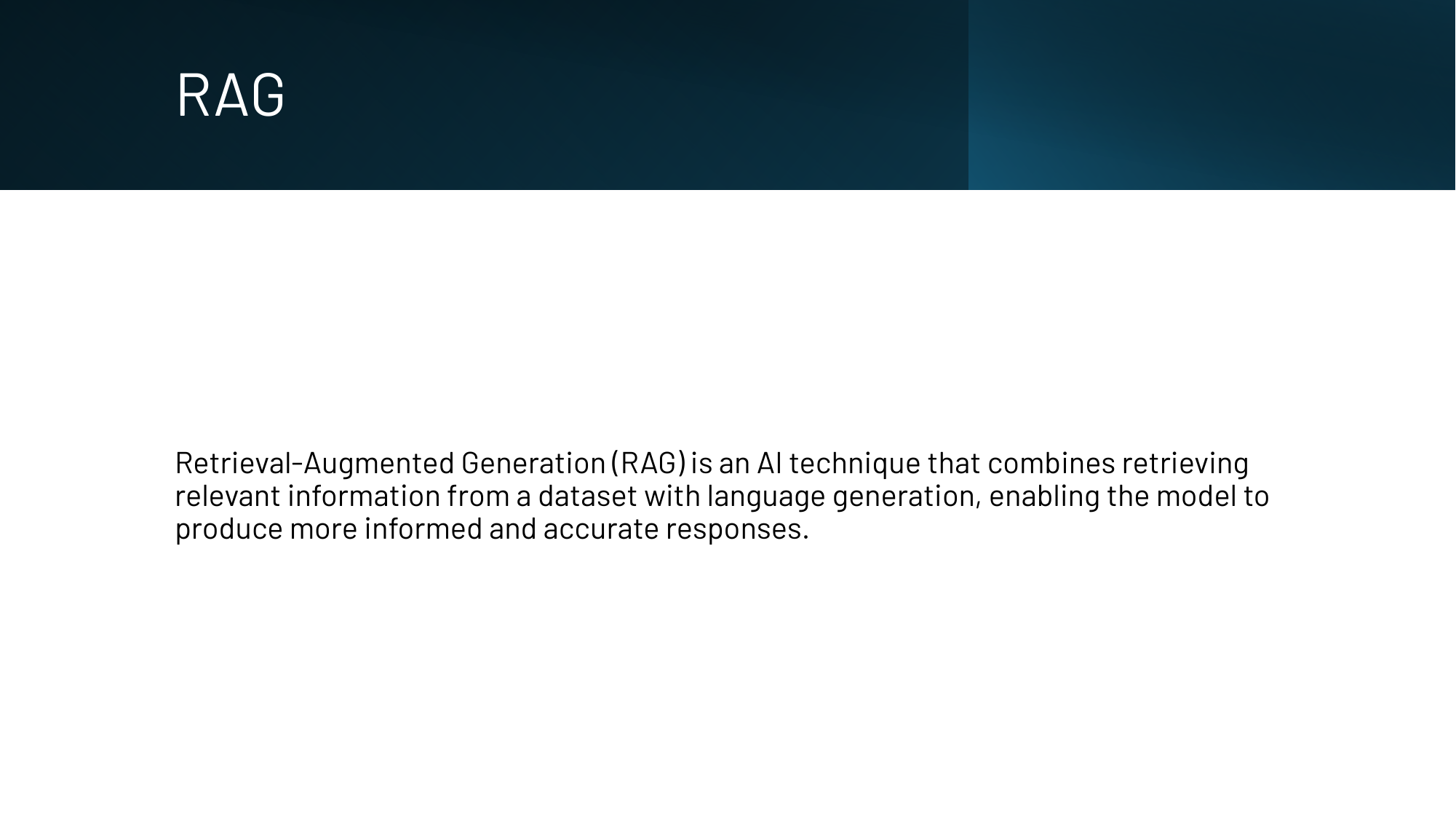

# RAG
Retrieval-Augmented Generation (RAG) is an AI technique that combines retrieving relevant information from a dataset with language generation, enabling the model to produce more informed and accurate responses.